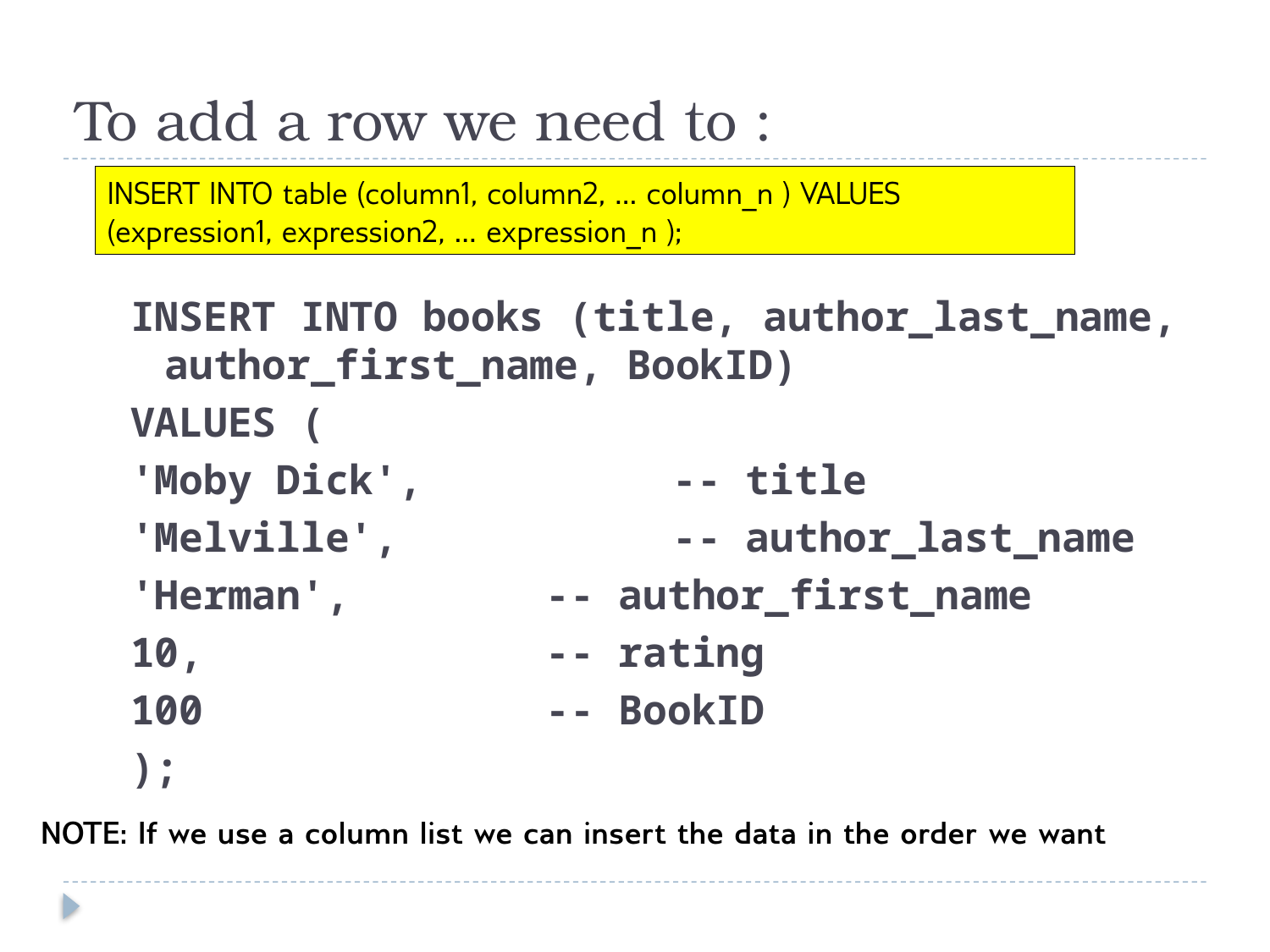

# To add a row we need to :
INSERT INTO table (column1, column2, ... column_n ) VALUES (expression1, expression2, ... expression_n );

INSERT INTO books (title, author_last_name, author_first_name, BookID)
VALUES (
'Moby Dick', 		-- title
'Melville', 		-- author_last_name
'Herman', 		-- author_first_name
10,			-- rating
100 			-- BookID
);
NOTE: If we use a column list we can insert the data in the order we want